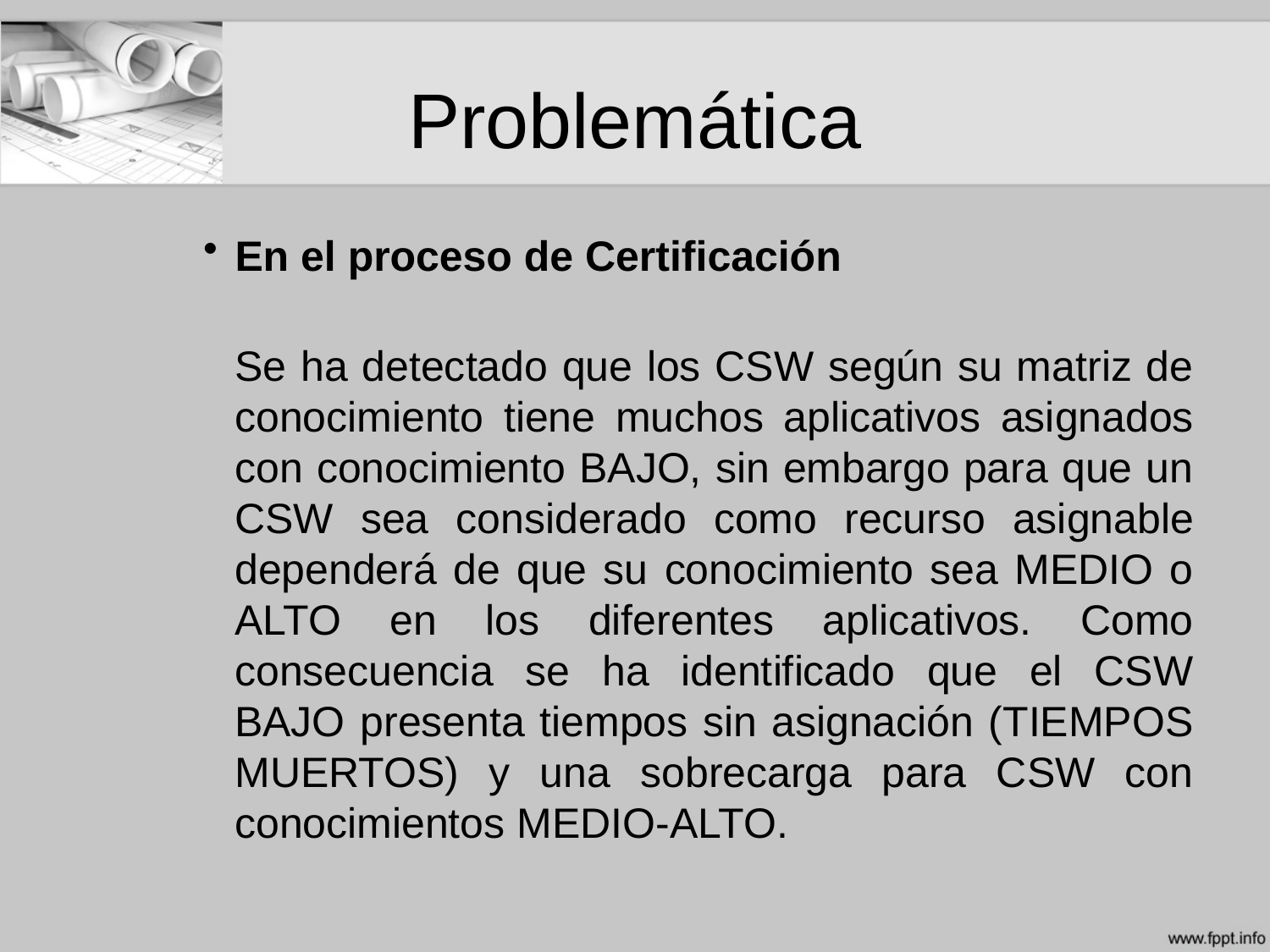

# Problemática
En el proceso de Certificación
	Se ha detectado que los CSW según su matriz de conocimiento tiene muchos aplicativos asignados con conocimiento BAJO, sin embargo para que un CSW sea considerado como recurso asignable dependerá de que su conocimiento sea MEDIO o ALTO en los diferentes aplicativos. Como consecuencia se ha identificado que el CSW BAJO presenta tiempos sin asignación (TIEMPOS MUERTOS) y una sobrecarga para CSW con conocimientos MEDIO-ALTO.